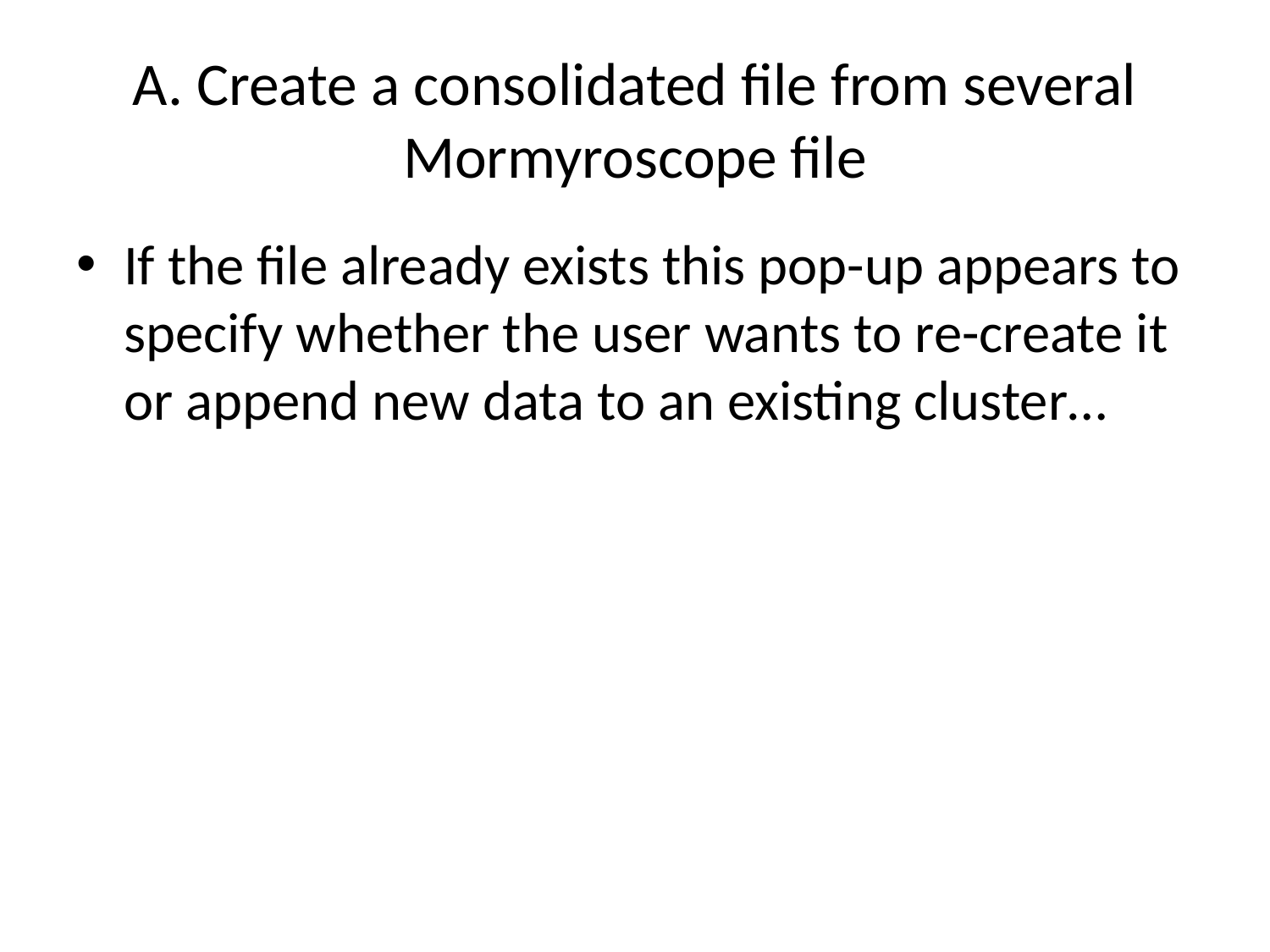

# A. Create a consolidated file from several Mormyroscope file
If the file already exists this pop-up appears to specify whether the user wants to re-create it or append new data to an existing cluster…